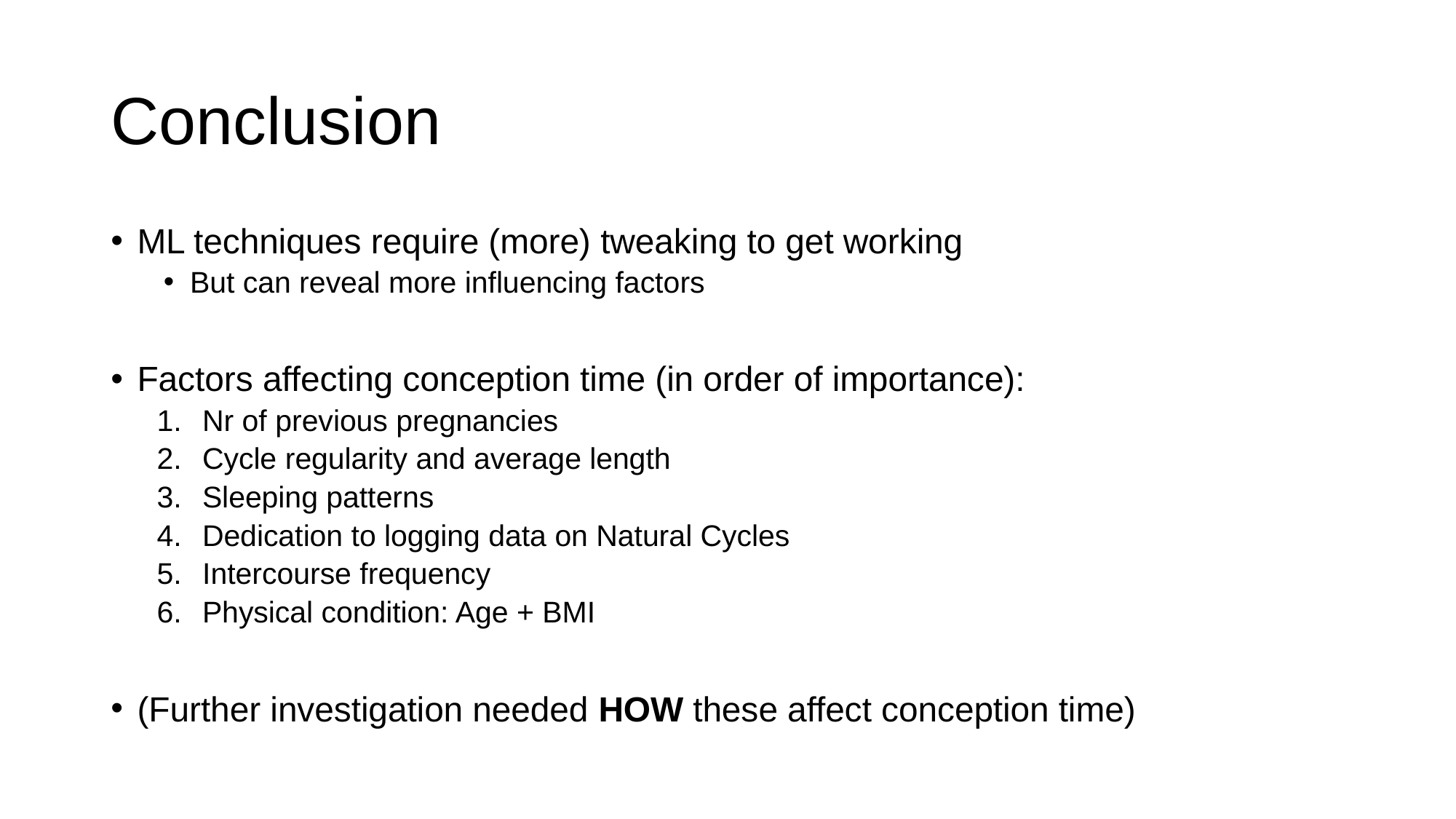

# Conclusion
ML techniques require (more) tweaking to get working
But can reveal more influencing factors

Factors affecting conception time (in order of importance):
Nr of previous pregnancies
Cycle regularity and average length
Sleeping patterns
Dedication to logging data on Natural Cycles
Intercourse frequency
Physical condition: Age + BMI

(Further investigation needed HOW these affect conception time)
23